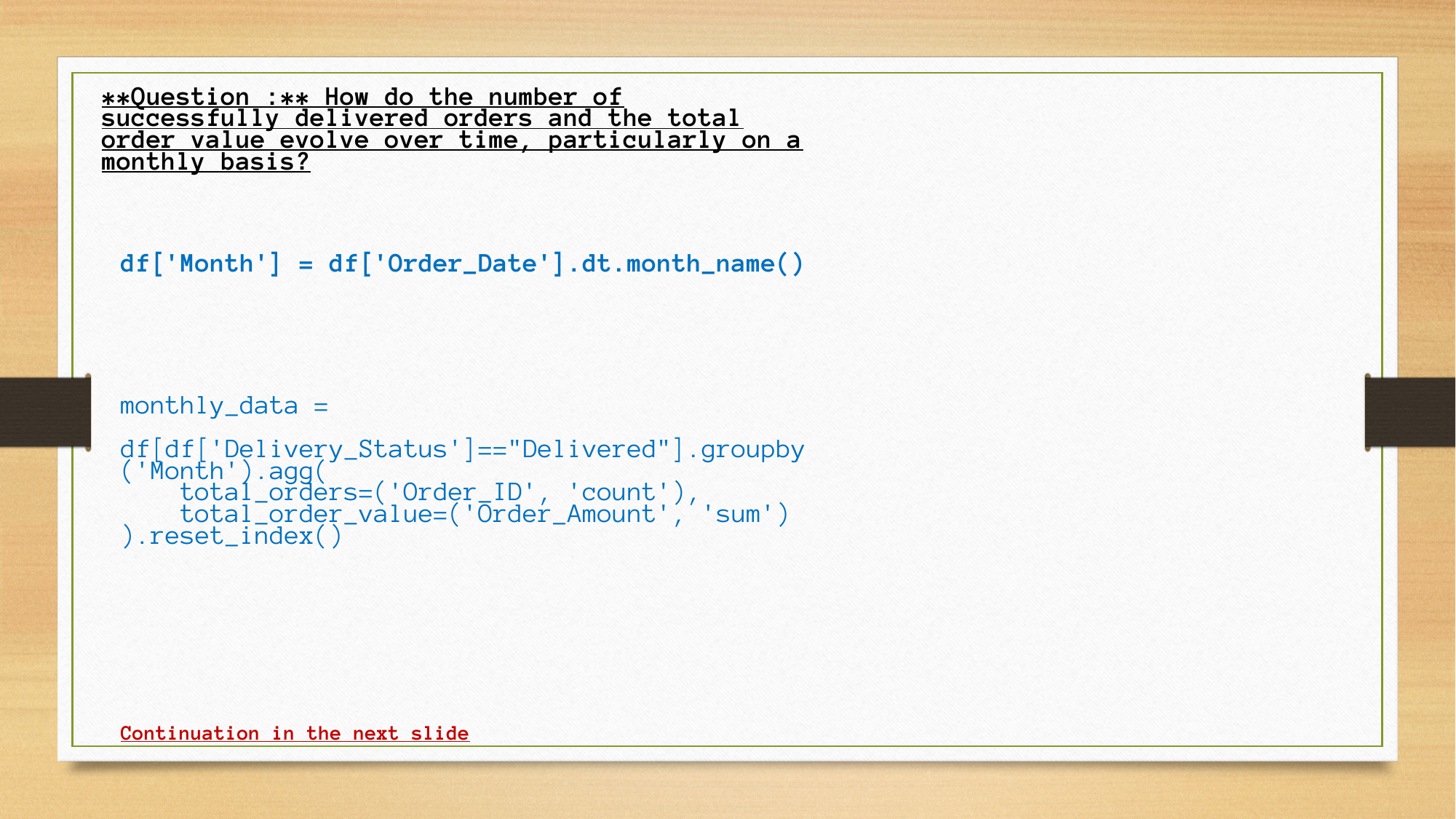

**Question :** How do the number of successfully delivered orders and the total order value evolve over time, particularly on a monthly basis?
df['Month'] = df['Order_Date'].dt.month_name()
monthly_data =
 df[df['Delivery_Status']=="Delivered"].groupby('Month').agg(
    total_orders=('Order_ID', 'count'),
    total_order_value=('Order_Amount', 'sum')
).reset_index()

Continuation in the next slide